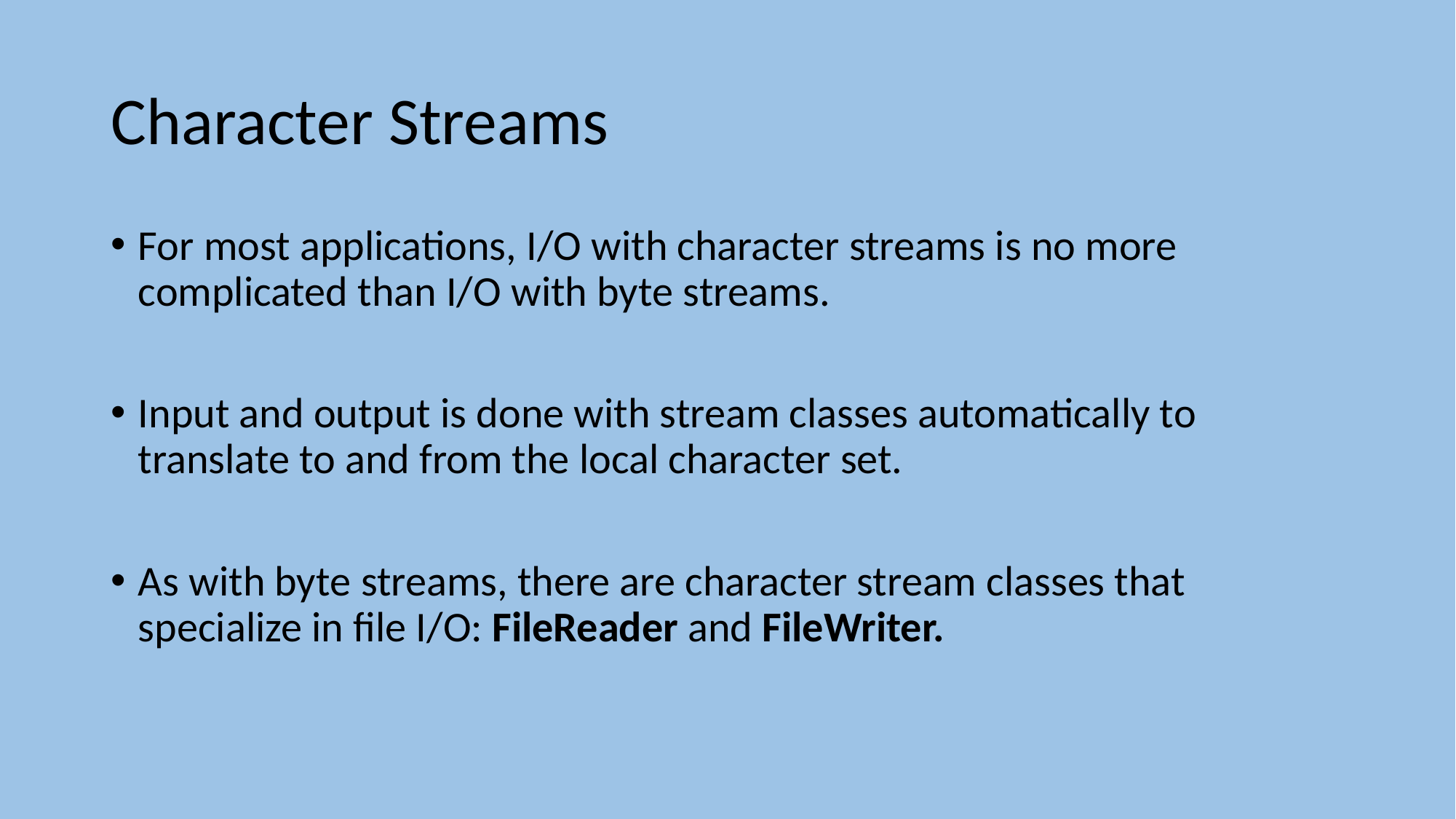

# Character Streams
For most applications, I/O with character streams is no more complicated than I/O with byte streams.

Input and output is done with stream classes automatically to translate to and from the local character set.

As with byte streams, there are character stream classes that specialize in file I/O: FileReader and FileWriter.